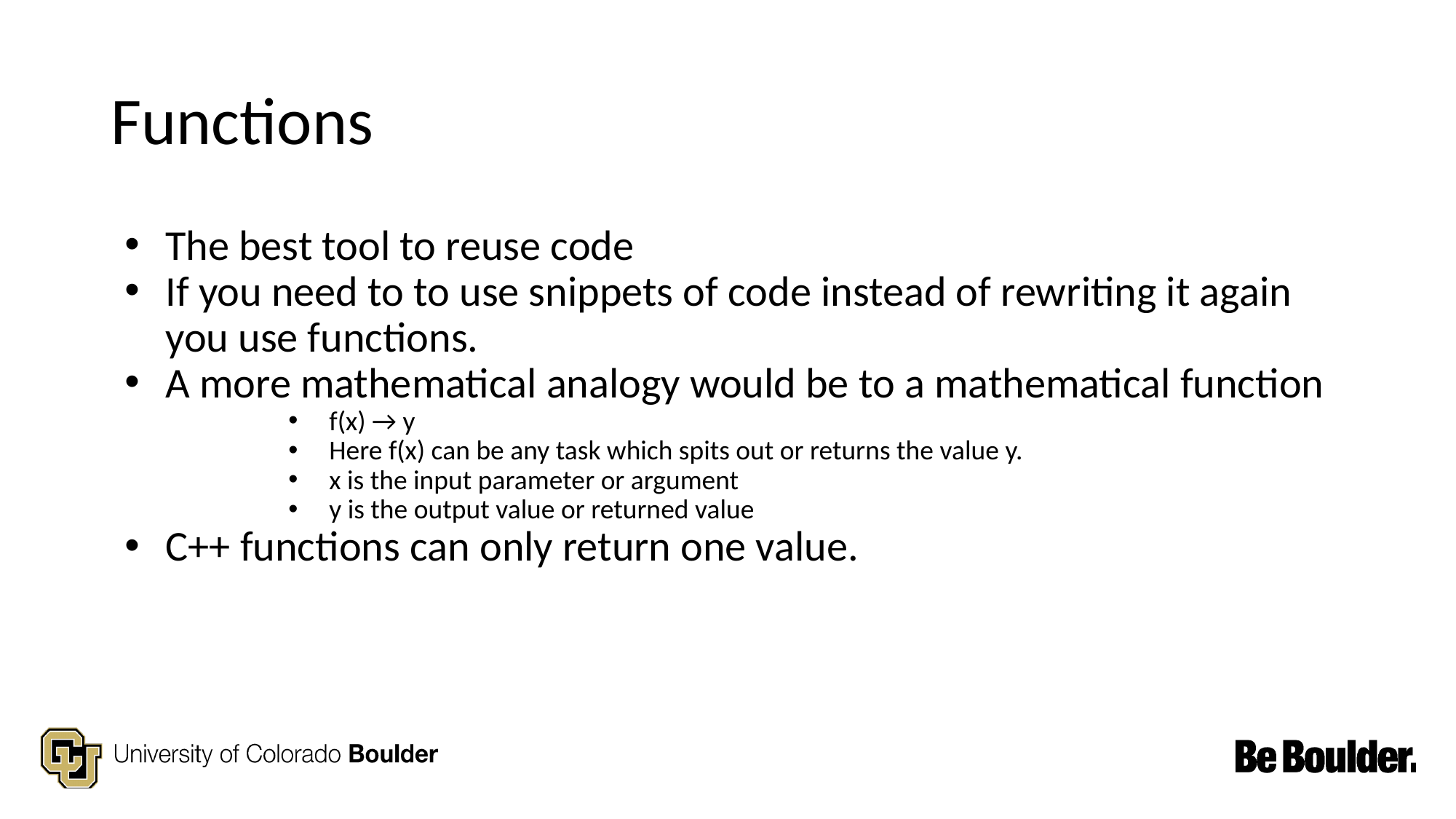

# Functions
The best tool to reuse code
If you need to to use snippets of code instead of rewriting it again you use functions.
A more mathematical analogy would be to a mathematical function
f(x) → y
Here f(x) can be any task which spits out or returns the value y.
x is the input parameter or argument
y is the output value or returned value
C++ functions can only return one value.